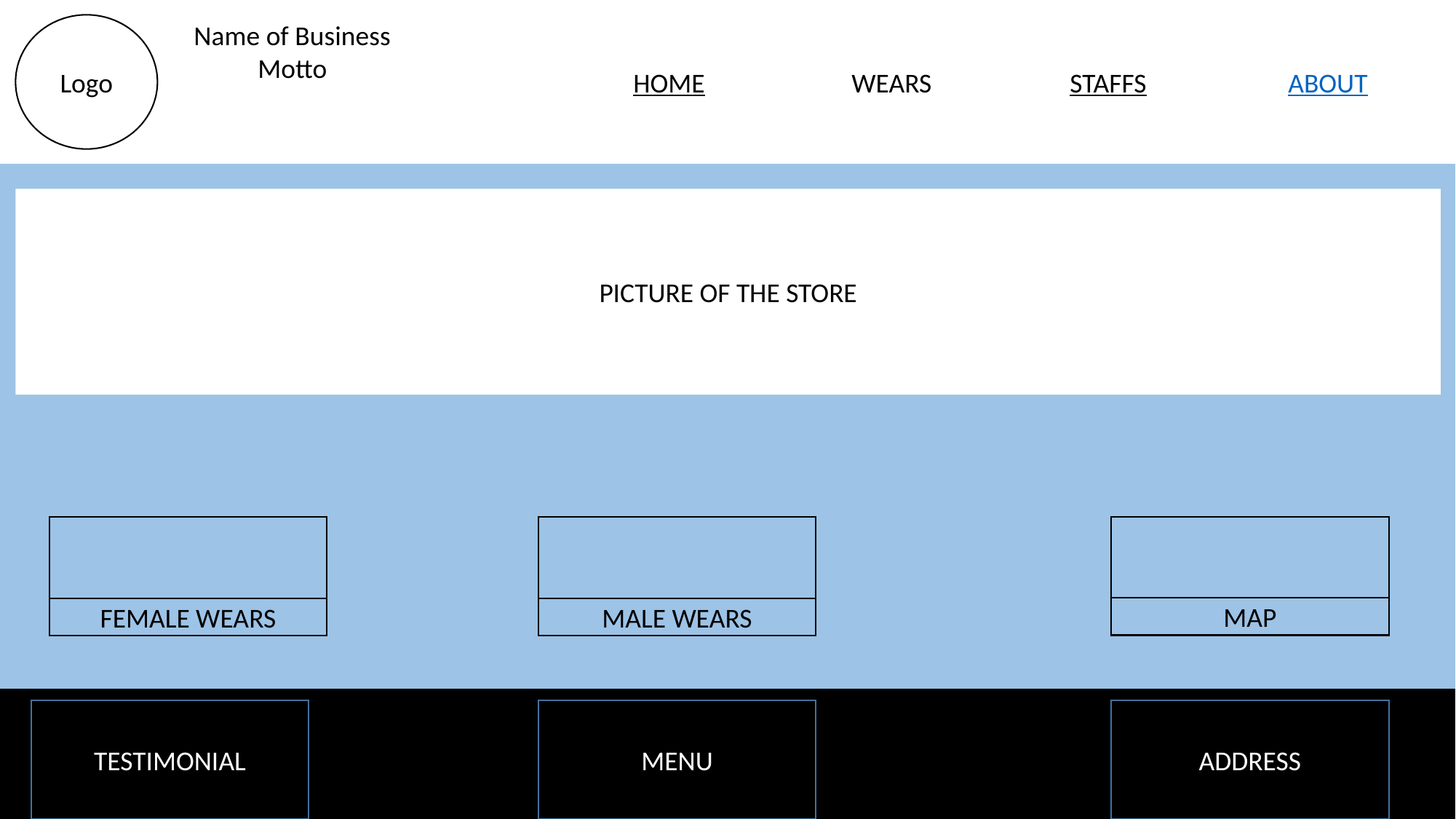

HOME		WEARS		STAFFS		ABOUT
Logo
Name of Business
Motto
PICTURE OF THE STORE

MAP
FEMALE WEARS
MALE WEARS

MENU
TESTIMONIAL
ADDRESS